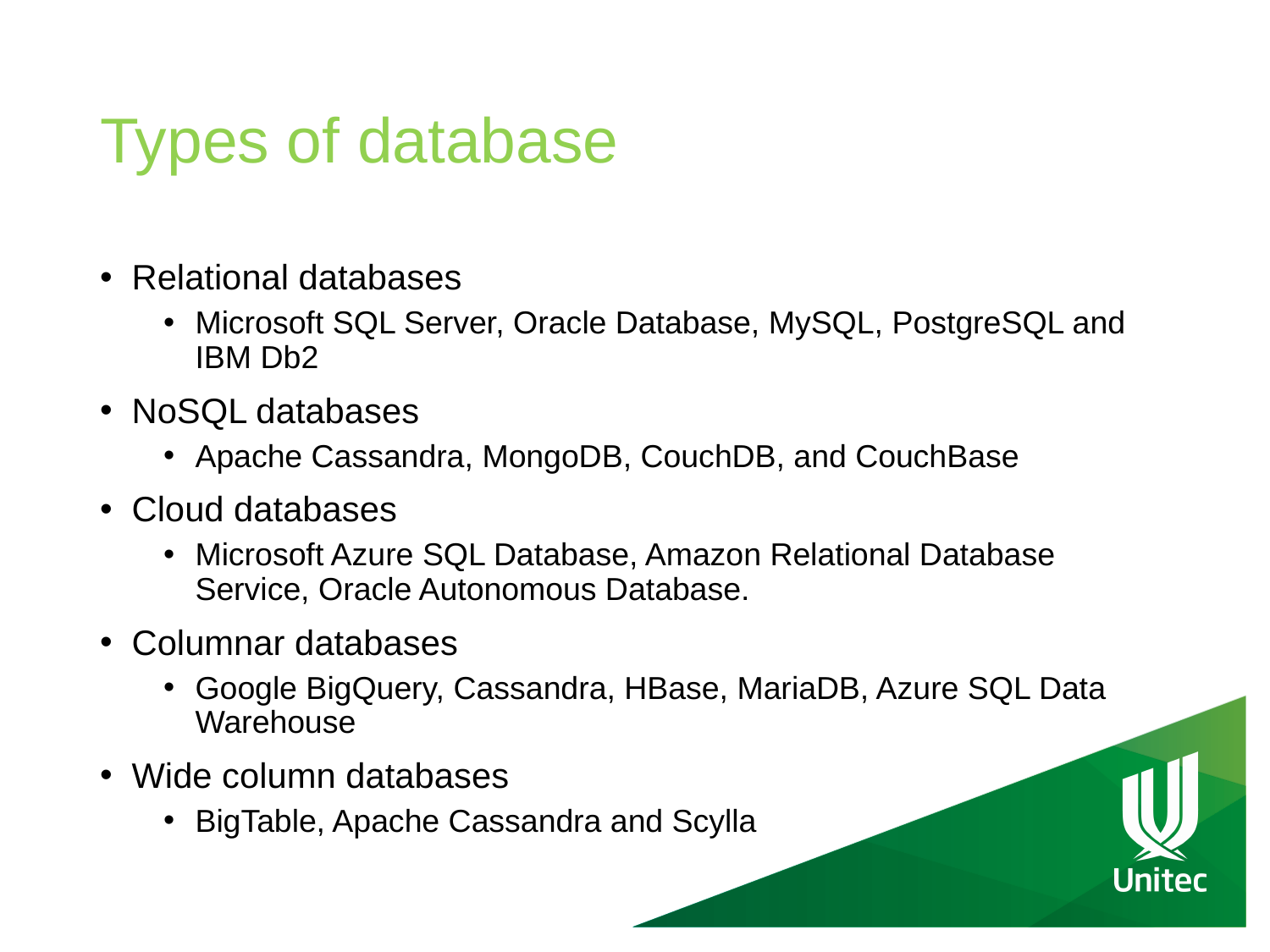

# Types of database
Relational databases
Microsoft SQL Server, Oracle Database, MySQL, PostgreSQL and IBM Db2
NoSQL databases
Apache Cassandra, MongoDB, CouchDB, and CouchBase
Cloud databases
Microsoft Azure SQL Database, Amazon Relational Database Service, Oracle Autonomous Database.
Columnar databases
Google BigQuery, Cassandra, HBase, MariaDB, Azure SQL Data Warehouse
Wide column databases
BigTable, Apache Cassandra and Scylla